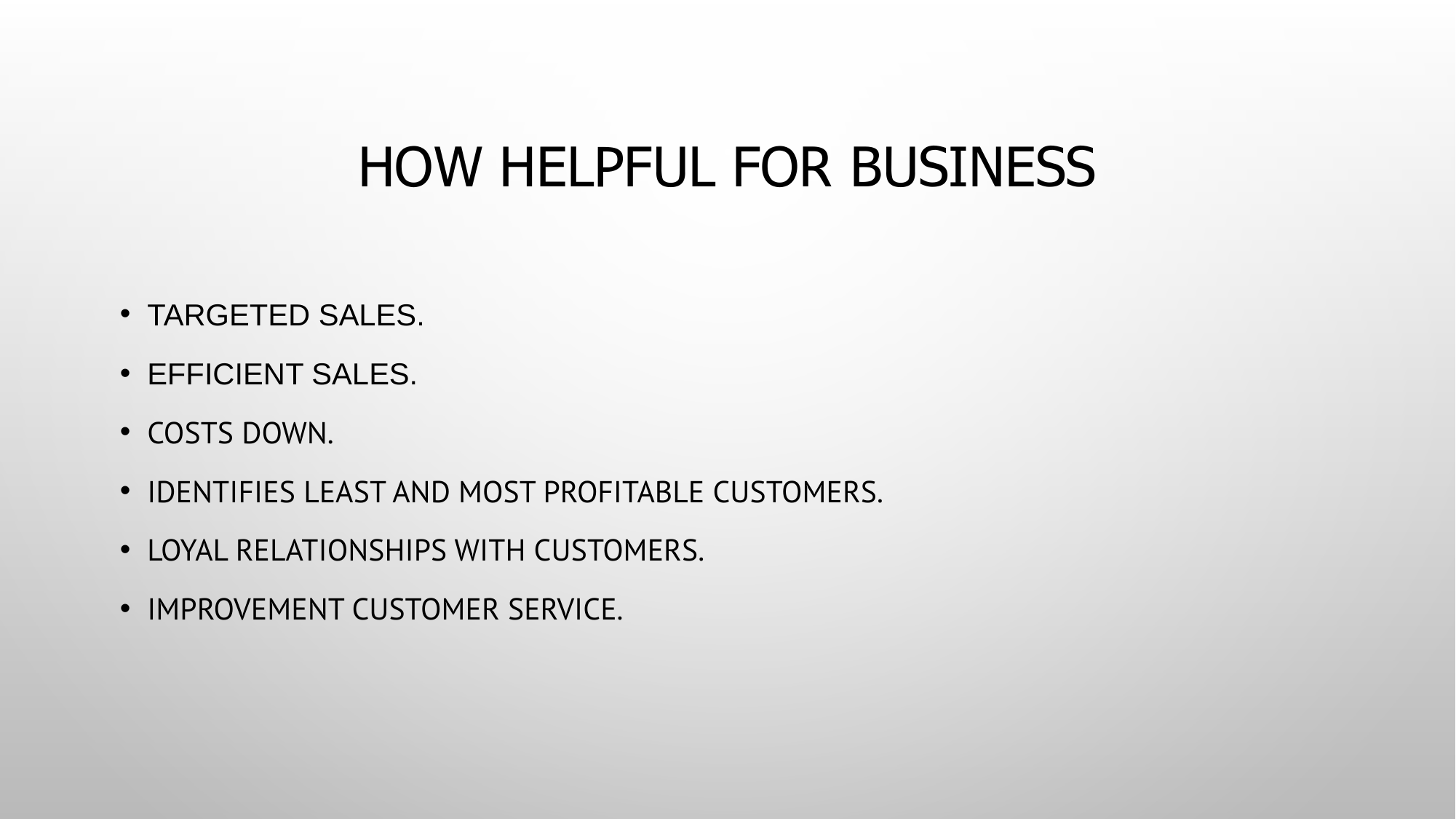

# How helpful for business
Targeted Sales.
Efficient Sales.
costs down.
Identifies least and most profitable customers.
Loyal relationships with customers.
Improvement Customer Service.